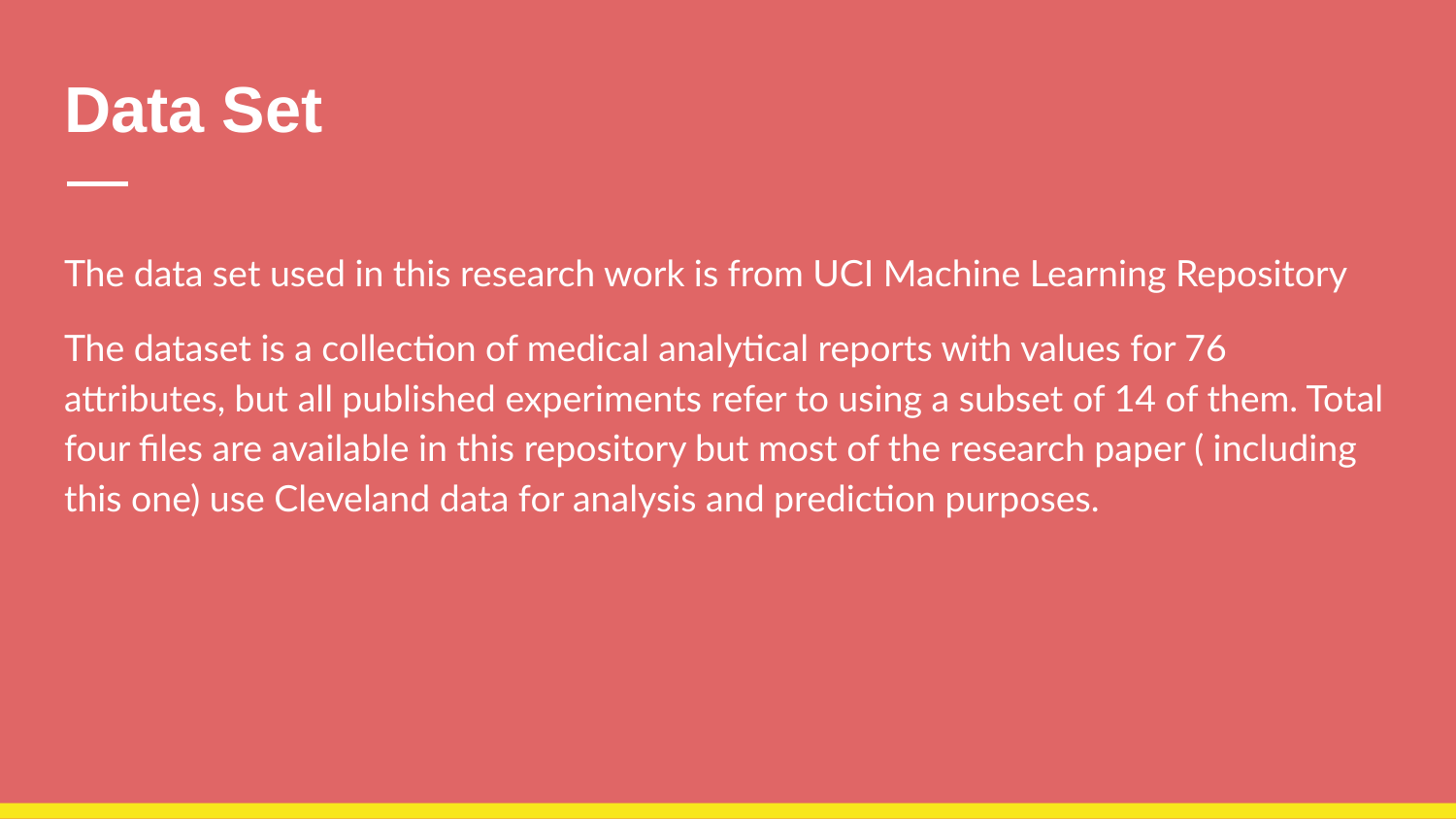

# Data Set

The data set used in this research work is from UCI Machine Learning Repository
The dataset is a collection of medical analytical reports with values for 76 attributes, but all published experiments refer to using a subset of 14 of them. Total four files are available in this repository but most of the research paper ( including this one) use Cleveland data for analysis and prediction purposes.